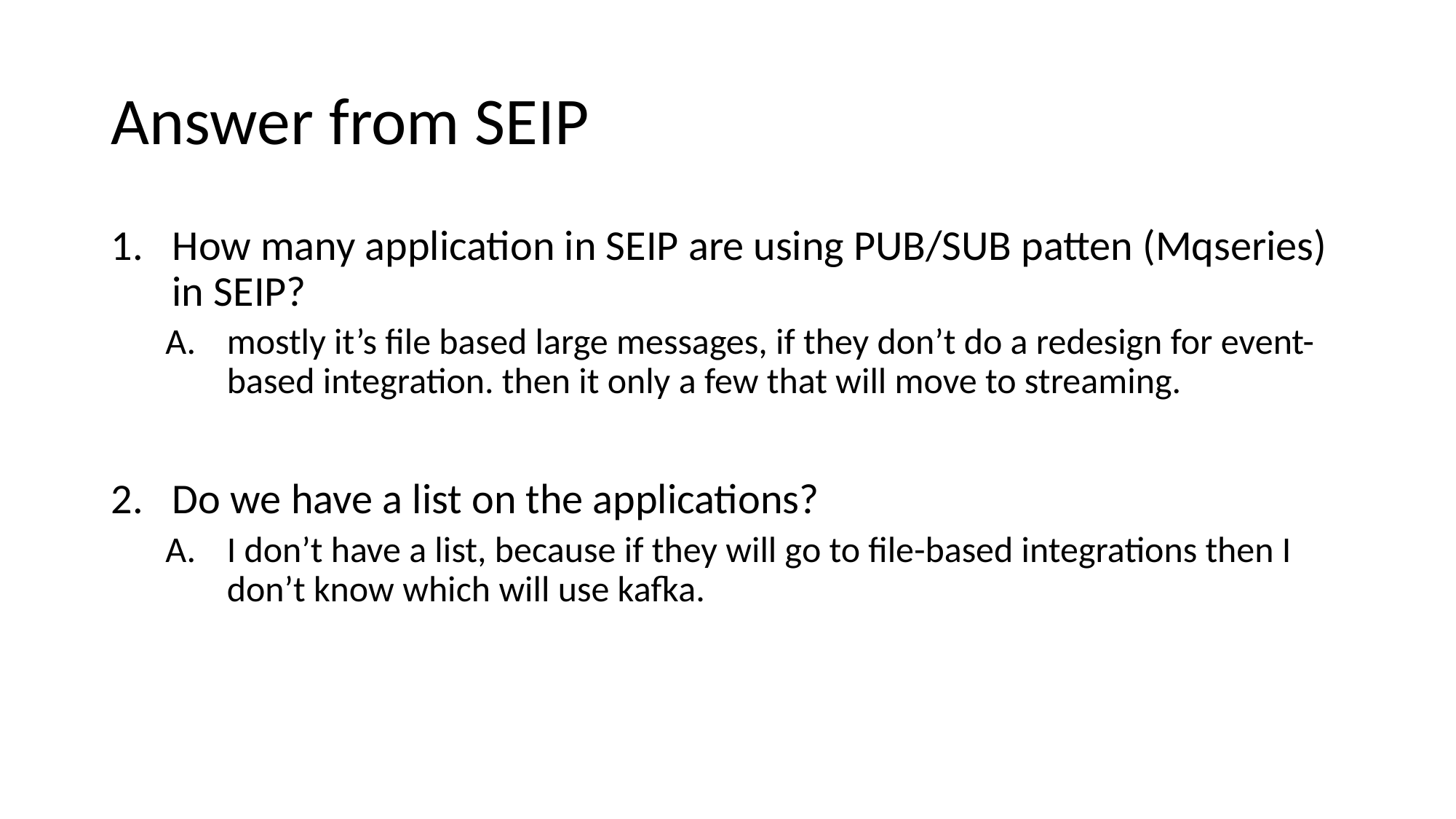

# Answer from SEIP
How many application in SEIP are using PUB/SUB patten (Mqseries) in SEIP?
mostly it’s file based large messages, if they don’t do a redesign for event-based integration. then it only a few that will move to streaming.

Do we have a list on the applications?
I don’t have a list, because if they will go to file-based integrations then I don’t know which will use kafka.